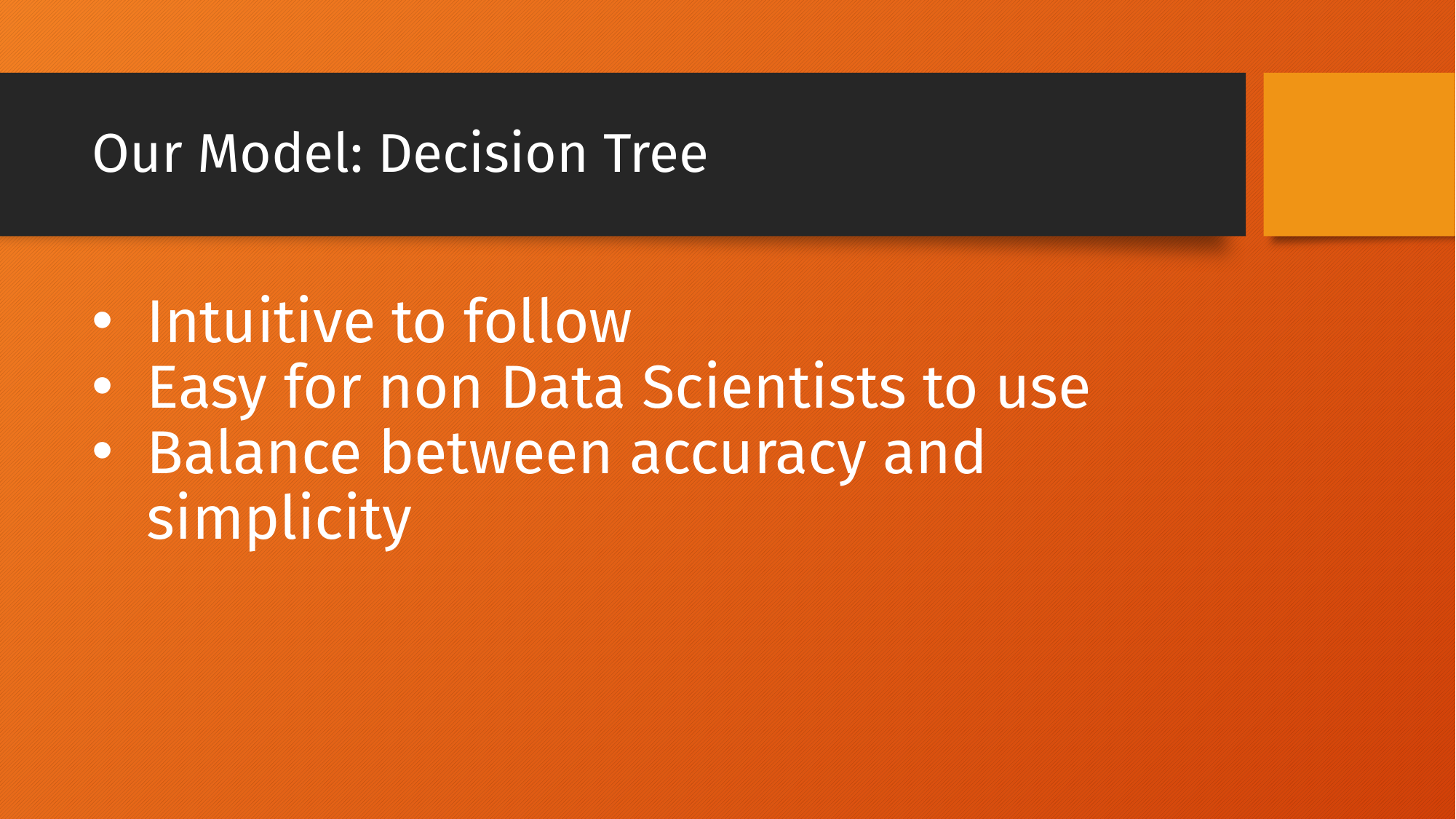

# Our Model: Decision Tree
Intuitive to follow
Easy for non Data Scientists to use
Balance between accuracy and simplicity